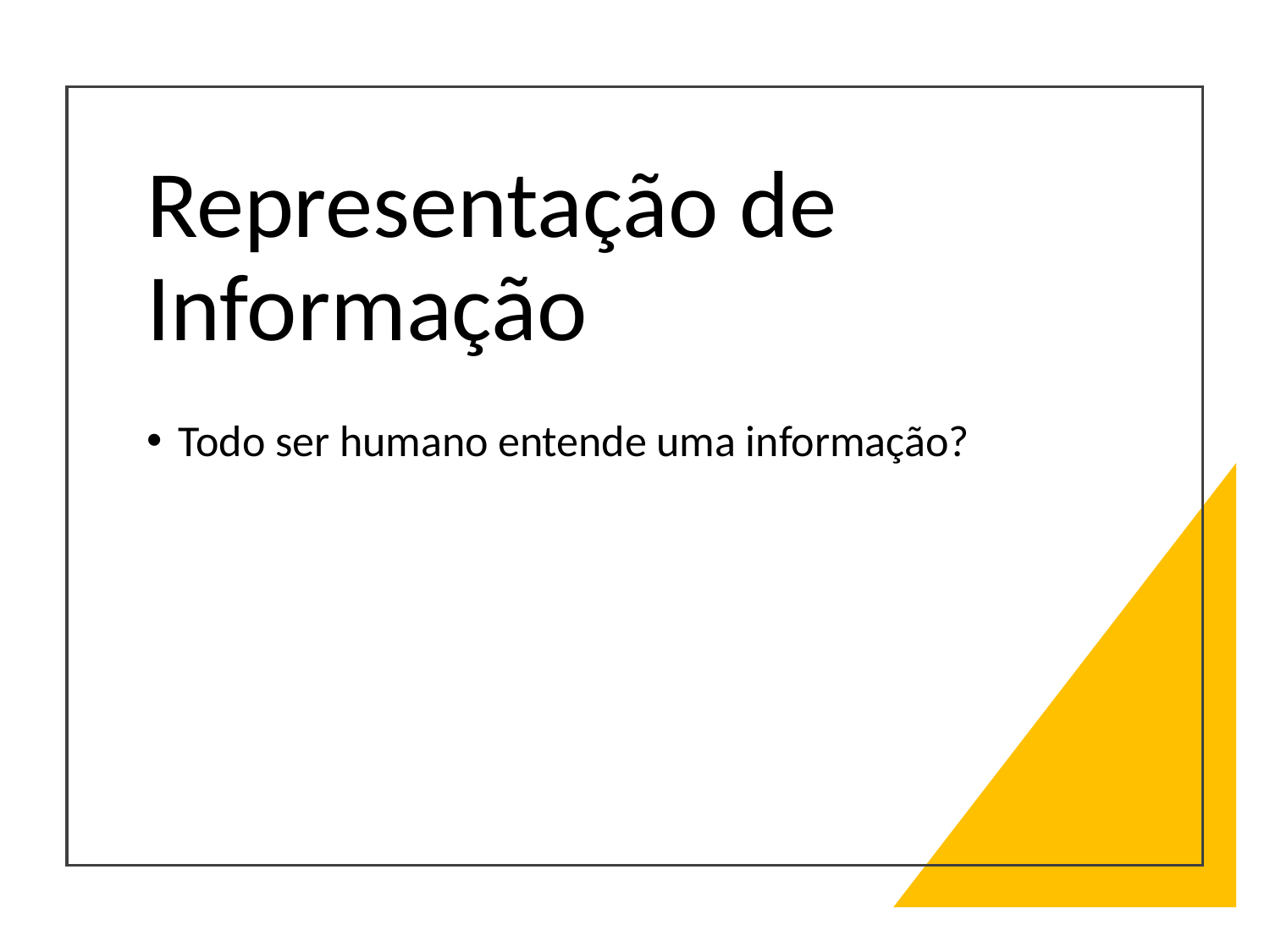

# Representação de Informação
Todo ser humano entende uma informação?